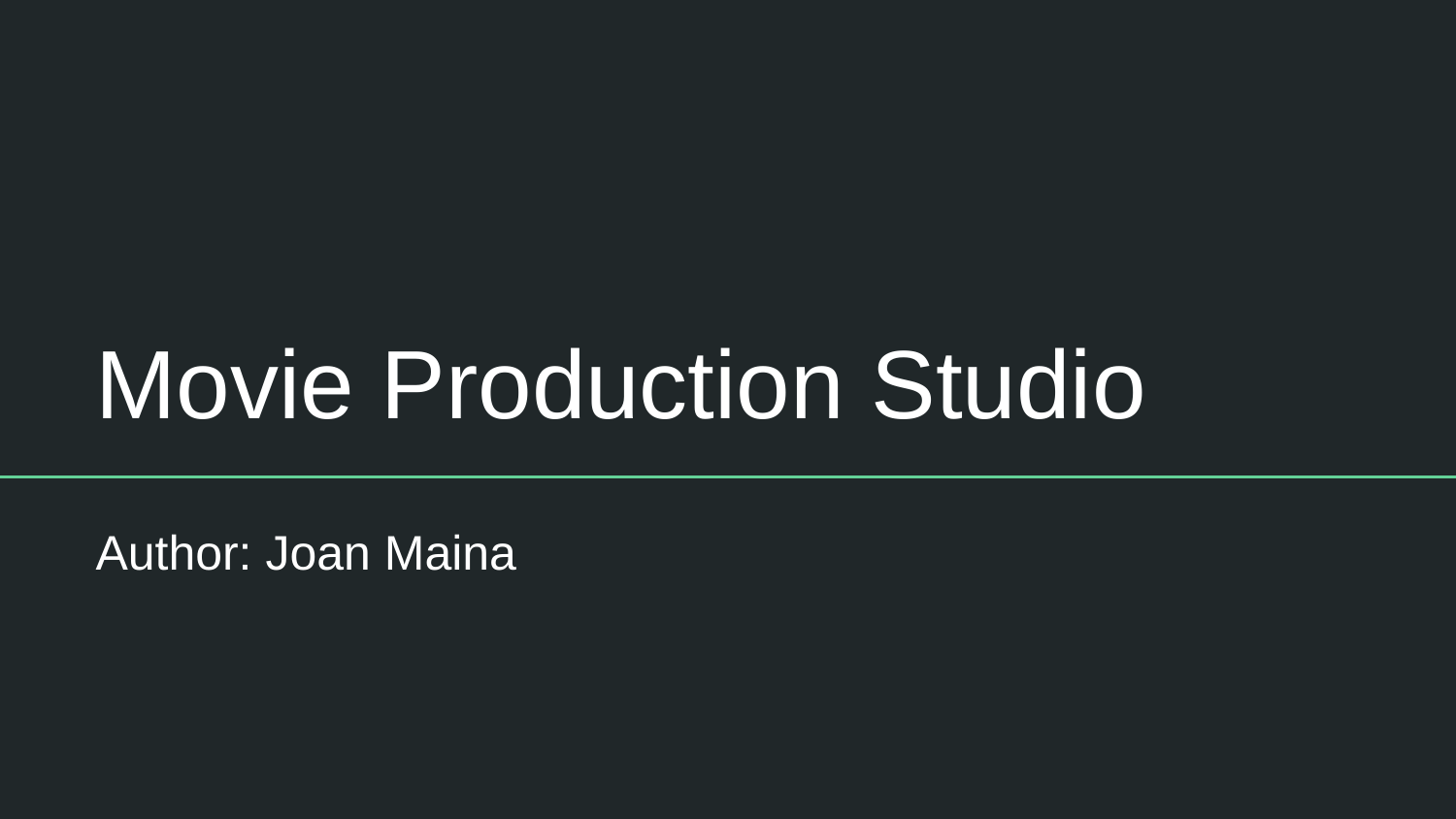

# Movie Production Studio
Author: Joan Maina